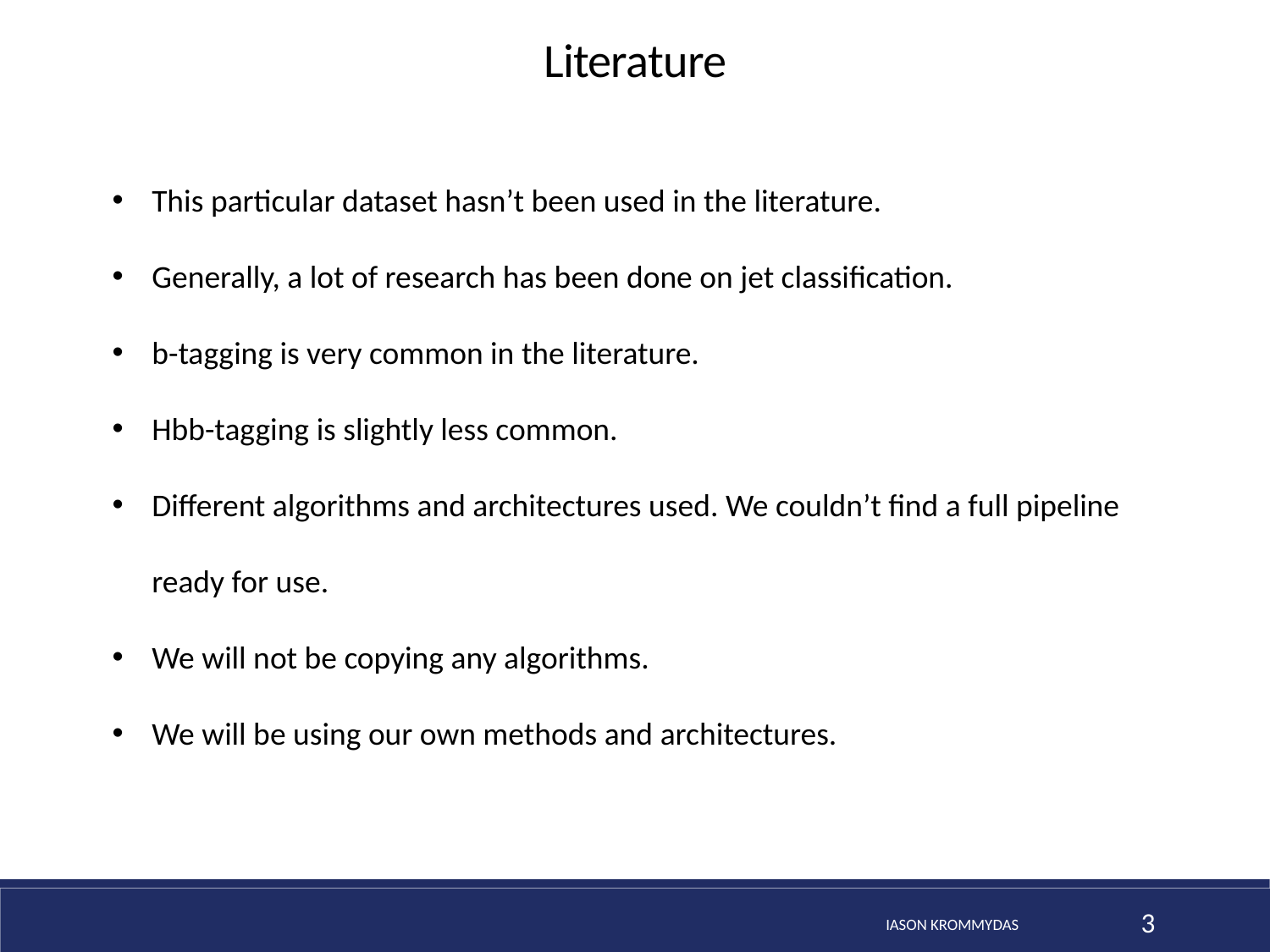

Literature
This particular dataset hasn’t been used in the literature.
Generally, a lot of research has been done on jet classification.
b-tagging is very common in the literature.
Hbb-tagging is slightly less common.
Different algorithms and architectures used. We couldn’t find a full pipeline ready for use.
We will not be copying any algorithms.
We will be using our own methods and architectures.

3
Iason Krommydas